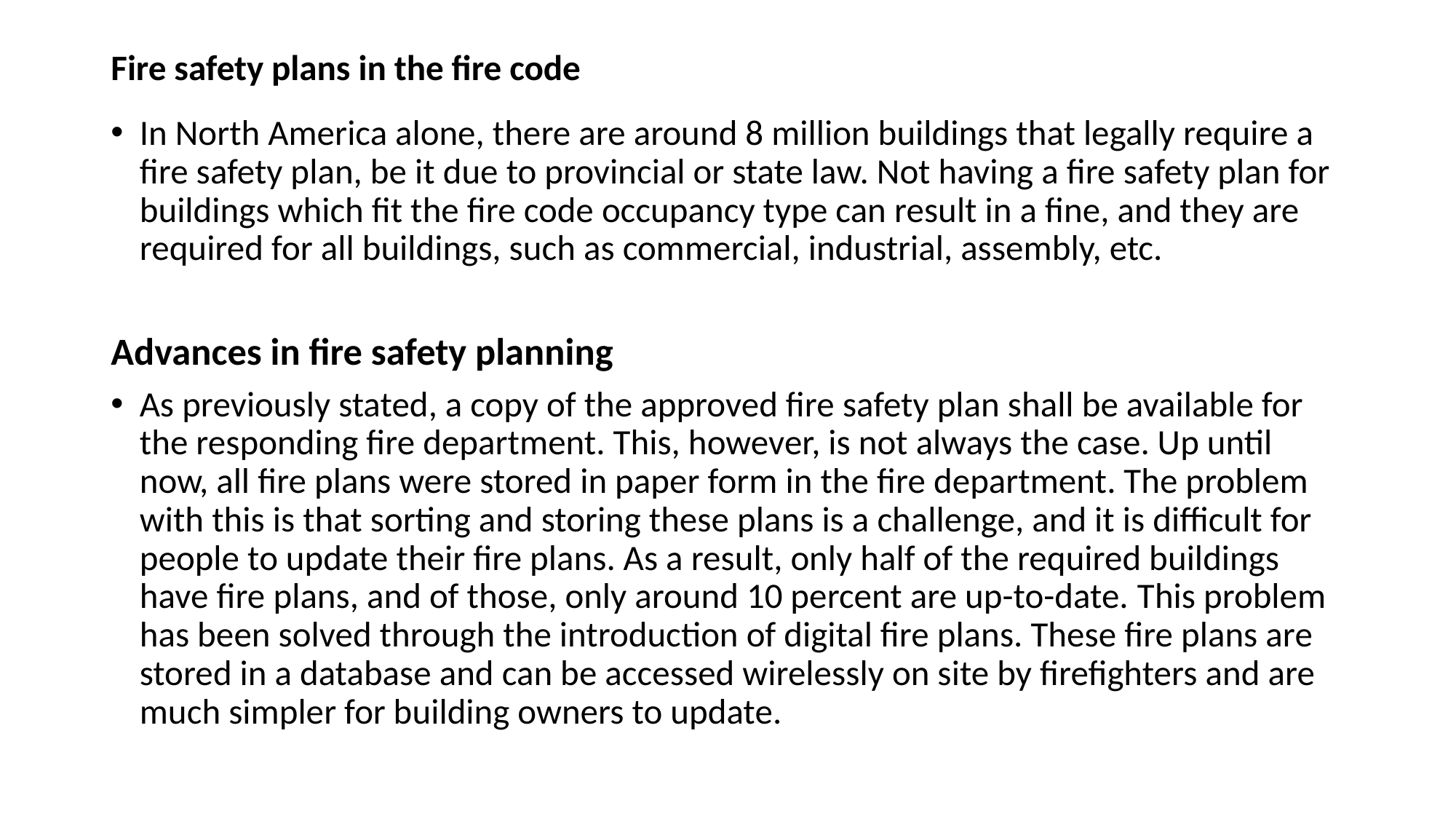

# Fire safety plans in the fire code
In North America alone, there are around 8 million buildings that legally require a fire safety plan, be it due to provincial or state law. Not having a fire safety plan for buildings which fit the fire code occupancy type can result in a fine, and they are required for all buildings, such as commercial, industrial, assembly, etc.

Advances in fire safety planning
As previously stated, a copy of the approved fire safety plan shall be available for the responding fire department. This, however, is not always the case. Up until now, all fire plans were stored in paper form in the fire department. The problem with this is that sorting and storing these plans is a challenge, and it is difficult for people to update their fire plans. As a result, only half of the required buildings have fire plans, and of those, only around 10 percent are up-to-date. This problem has been solved through the introduction of digital fire plans. These fire plans are stored in a database and can be accessed wirelessly on site by firefighters and are much simpler for building owners to update.